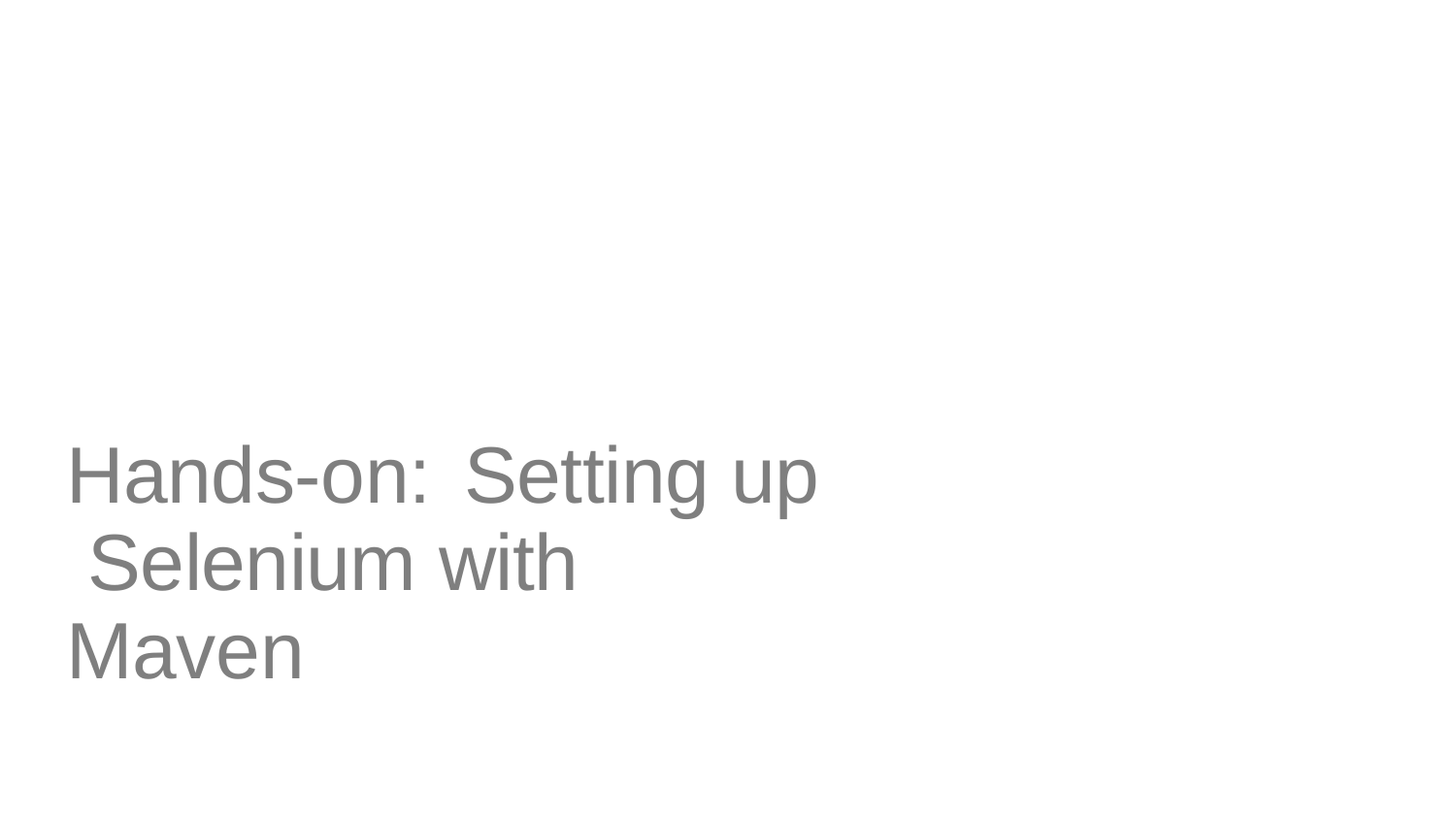

# Hands-on:	Setting up  Selenium with Maven